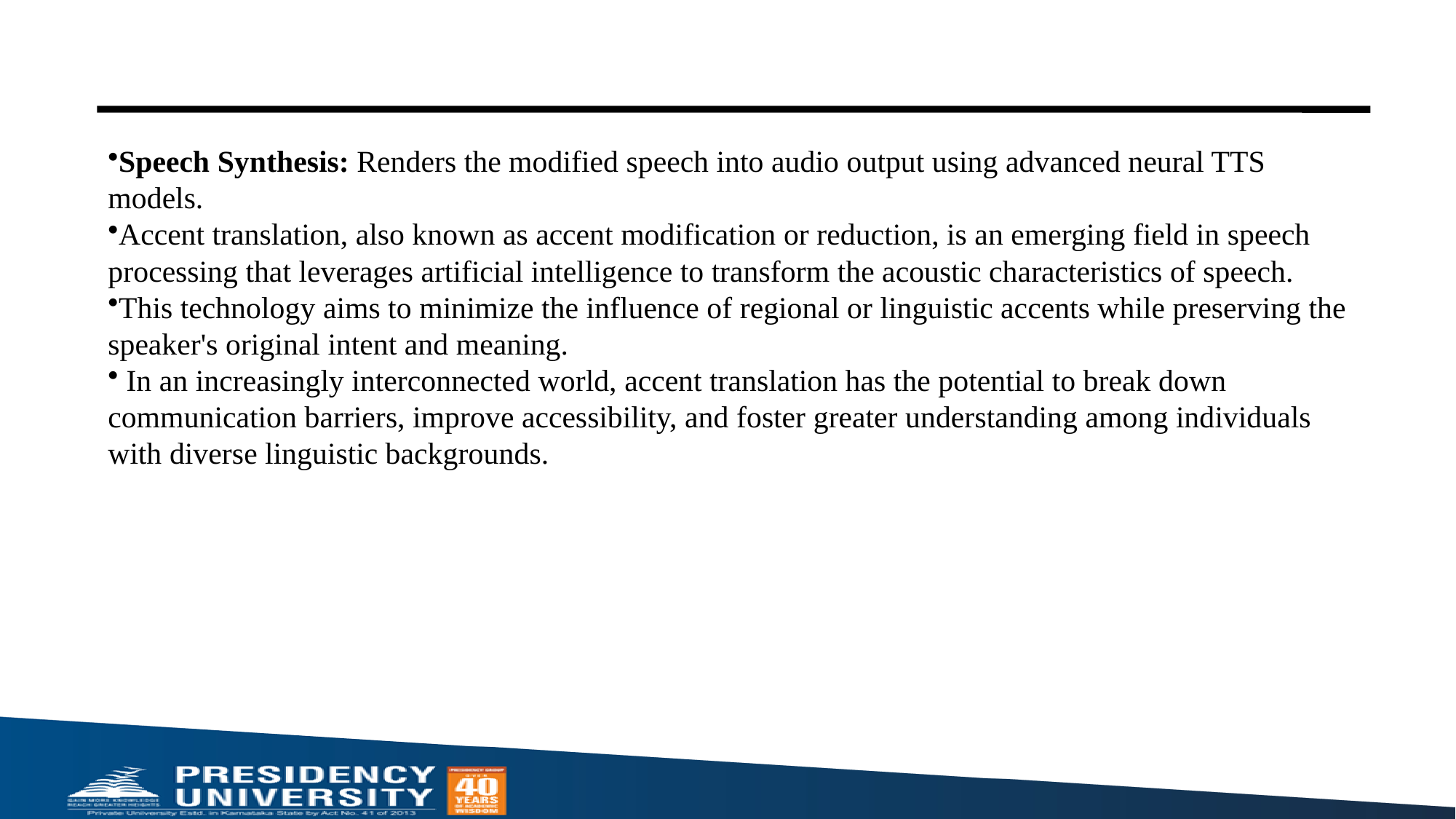

Speech Synthesis: Renders the modified speech into audio output using advanced neural TTS models.
Accent translation, also known as accent modification or reduction, is an emerging field in speech processing that leverages artificial intelligence to transform the acoustic characteristics of speech.
This technology aims to minimize the influence of regional or linguistic accents while preserving the speaker's original intent and meaning.
 In an increasingly interconnected world, accent translation has the potential to break down communication barriers, improve accessibility, and foster greater understanding among individuals with diverse linguistic backgrounds.